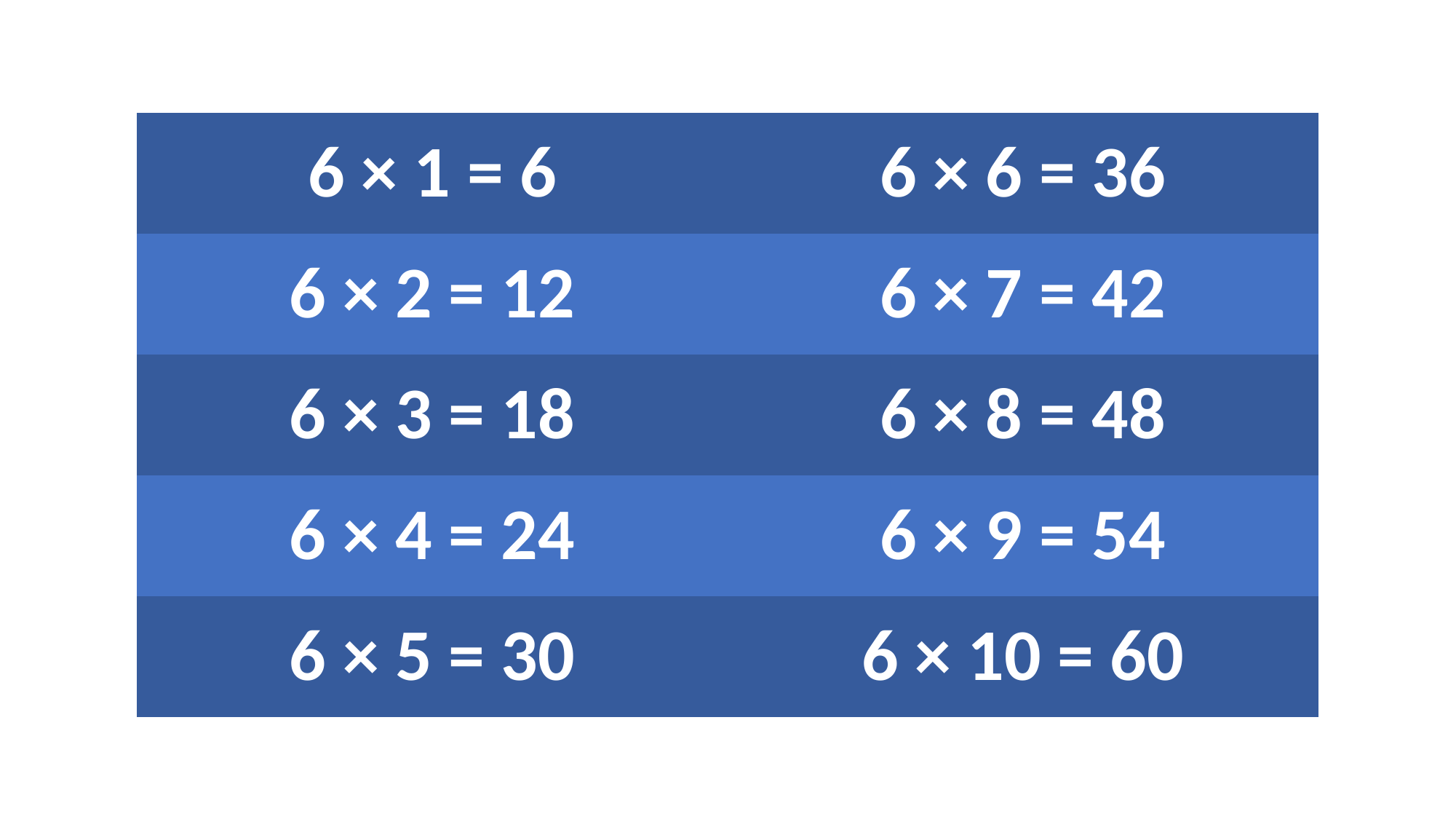

| 6 × 1 = 6 | 6 × 6 = 36 |
| --- | --- |
| 6 × 2 = 12 | 6 × 7 = 42 |
| 6 × 3 = 18 | 6 × 8 = 48 |
| 6 × 4 = 24 | 6 × 9 = 54 |
| 6 × 5 = 30 | 6 × 10 = 60 |